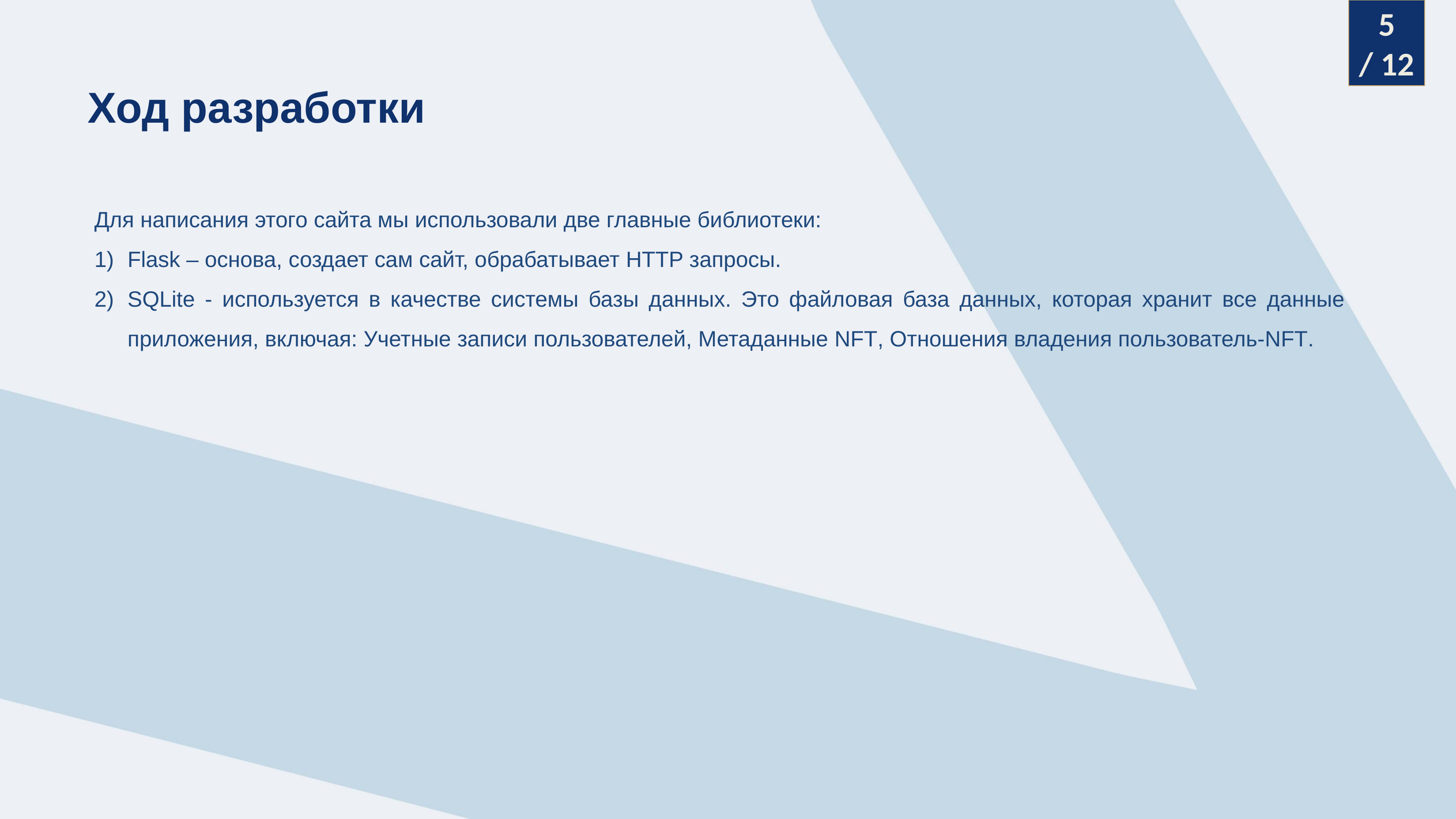

5
/ 12
Ход разработки
Для написания этого сайта мы использовали две главные библиотеки:
Flask – основа, создает сам сайт, обрабатывает HTTP запросы.
SQLite - используется в качестве системы базы данных. Это файловая база данных, которая хранит все данные приложения, включая: Учетные записи пользователей, Метаданные NFT, Отношения владения пользователь-NFT.